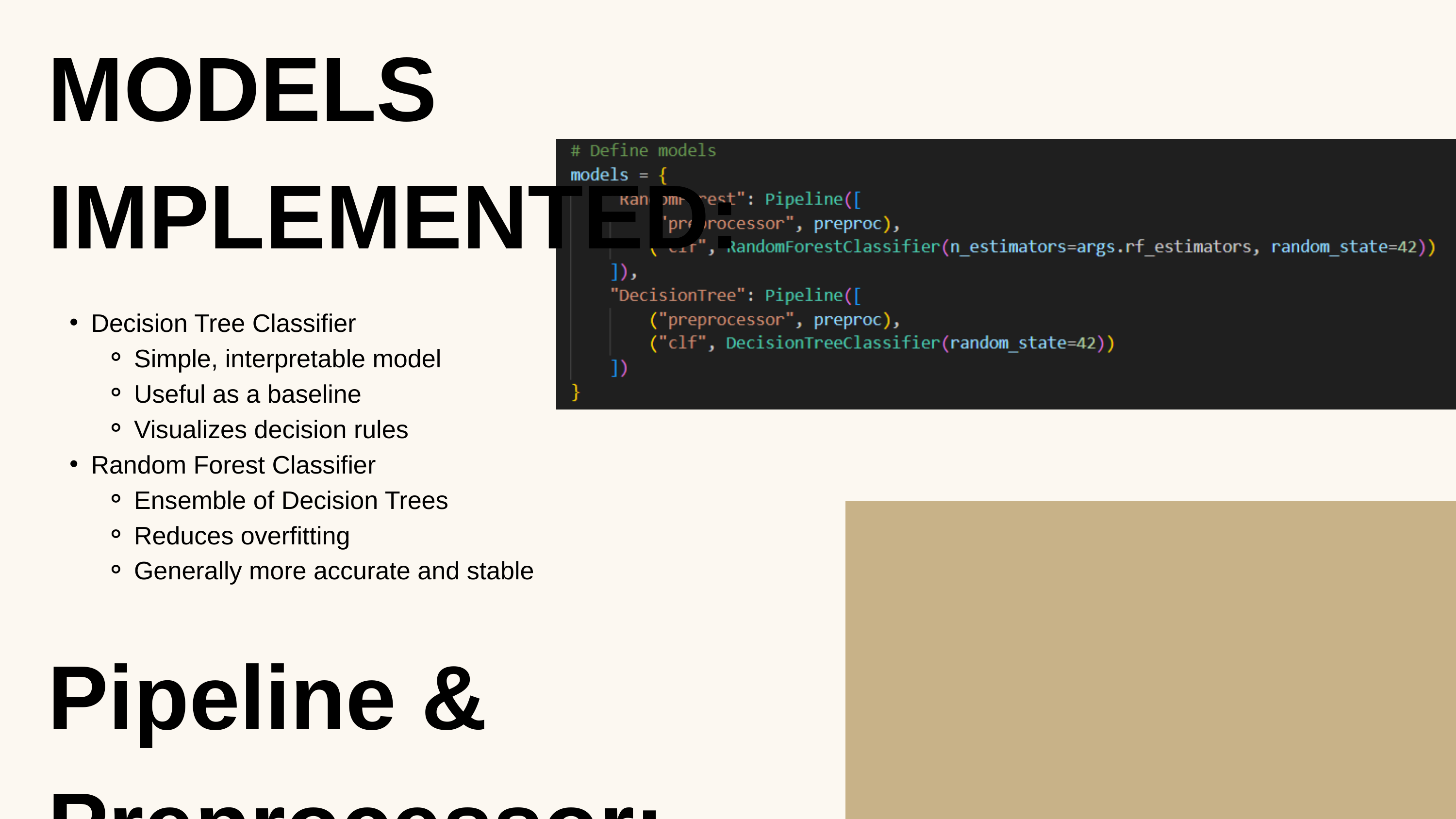

MODELS IMPLEMENTED:

Decision Tree Classifier
Simple, interpretable model
Useful as a baseline
Visualizes decision rules
Random Forest Classifier
Ensemble of Decision Trees
Reduces overfitting
Generally more accurate and stable

Pipeline & Preprocessor:
Preprocessor:
Numeric → Imputer + Scaler
Categorical → Imputer + One-Hot Encoder
Classifier (Decision Tree / Random Forest) added at the end
Ensures no data leakage